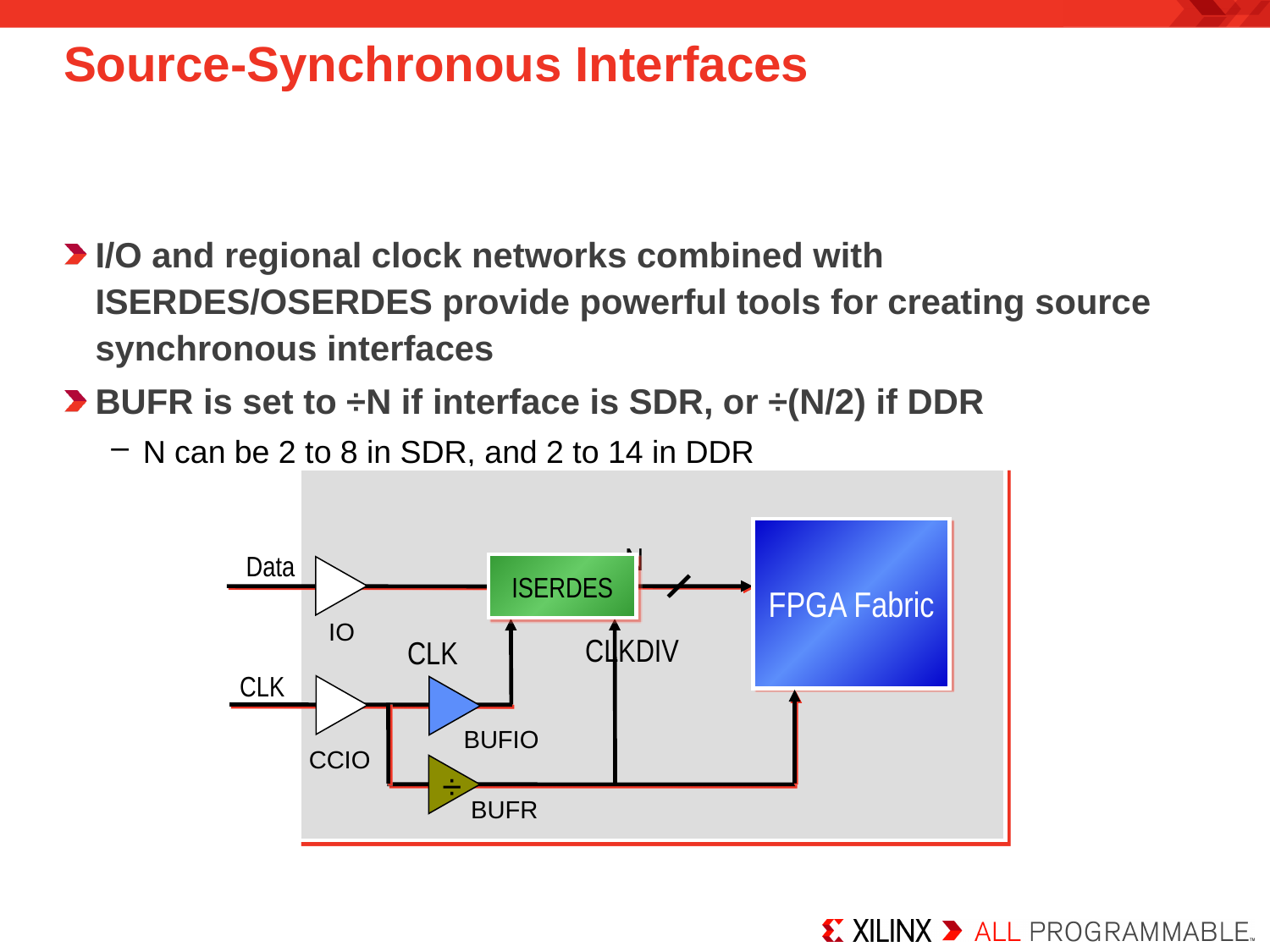

Source-Synchronous Interfaces
I/O and regional clock networks combined with ISERDES/OSERDES provide powerful tools for creating source synchronous interfaces
BUFR is set to ÷N if interface is SDR, or ÷(N/2) if DDR
N can be 2 to 8 in SDR, and 2 to 14 in DDR

FPGA Fabric
N
Data
ISERDES

IO

CLKDIV
CLK
CLK

BUFIO

CCIO
÷

BUFR